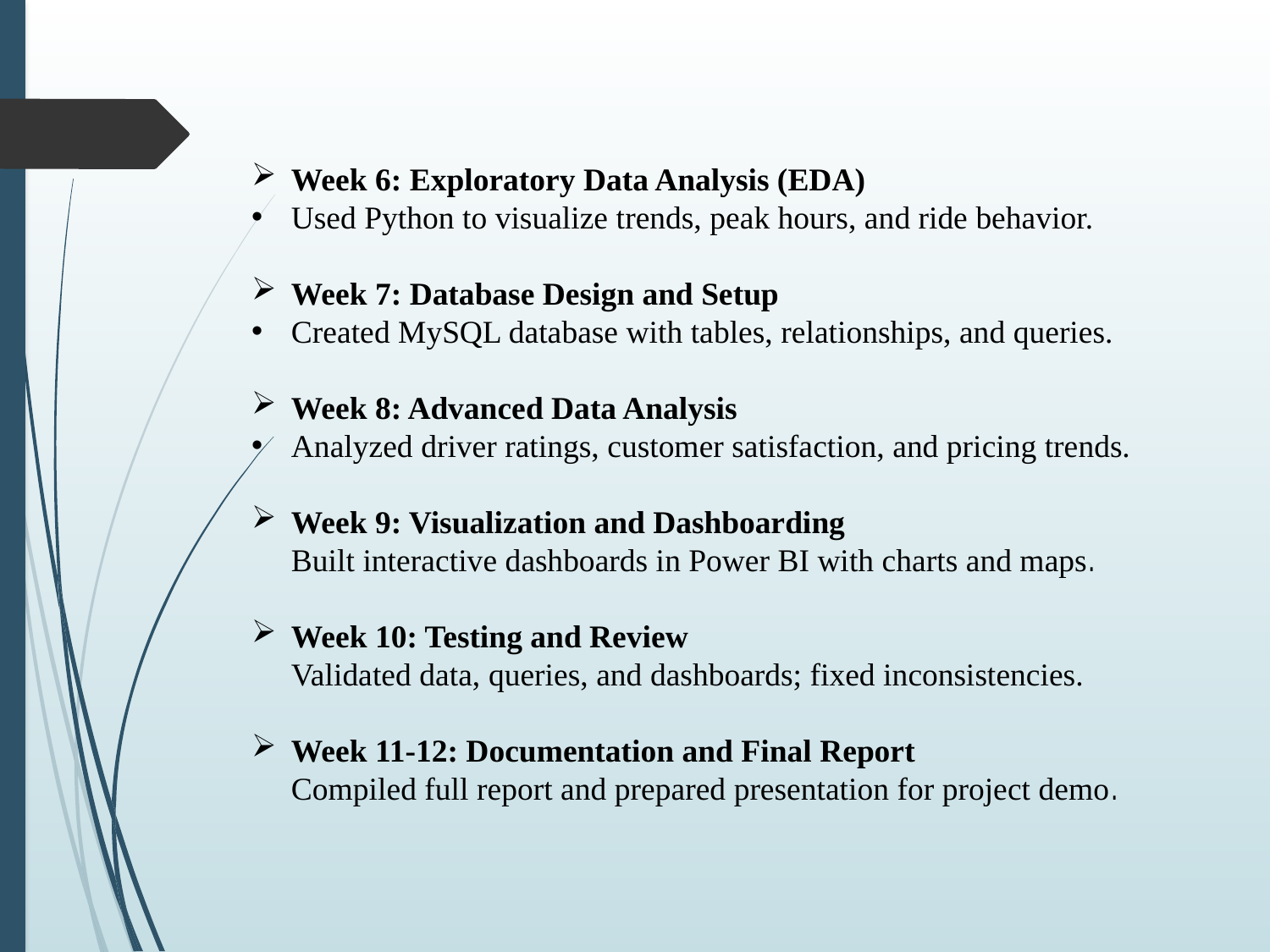

Week 6: Exploratory Data Analysis (EDA)
Used Python to visualize trends, peak hours, and ride behavior.

Week 7: Database Design and Setup
Created MySQL database with tables, relationships, and queries.

Week 8: Advanced Data Analysis
Analyzed driver ratings, customer satisfaction, and pricing trends.

Week 9: Visualization and Dashboarding
Built interactive dashboards in Power BI with charts and maps.

Week 10: Testing and Review
Validated data, queries, and dashboards; fixed inconsistencies.

Week 11-12: Documentation and Final Report
Compiled full report and prepared presentation for project demo.